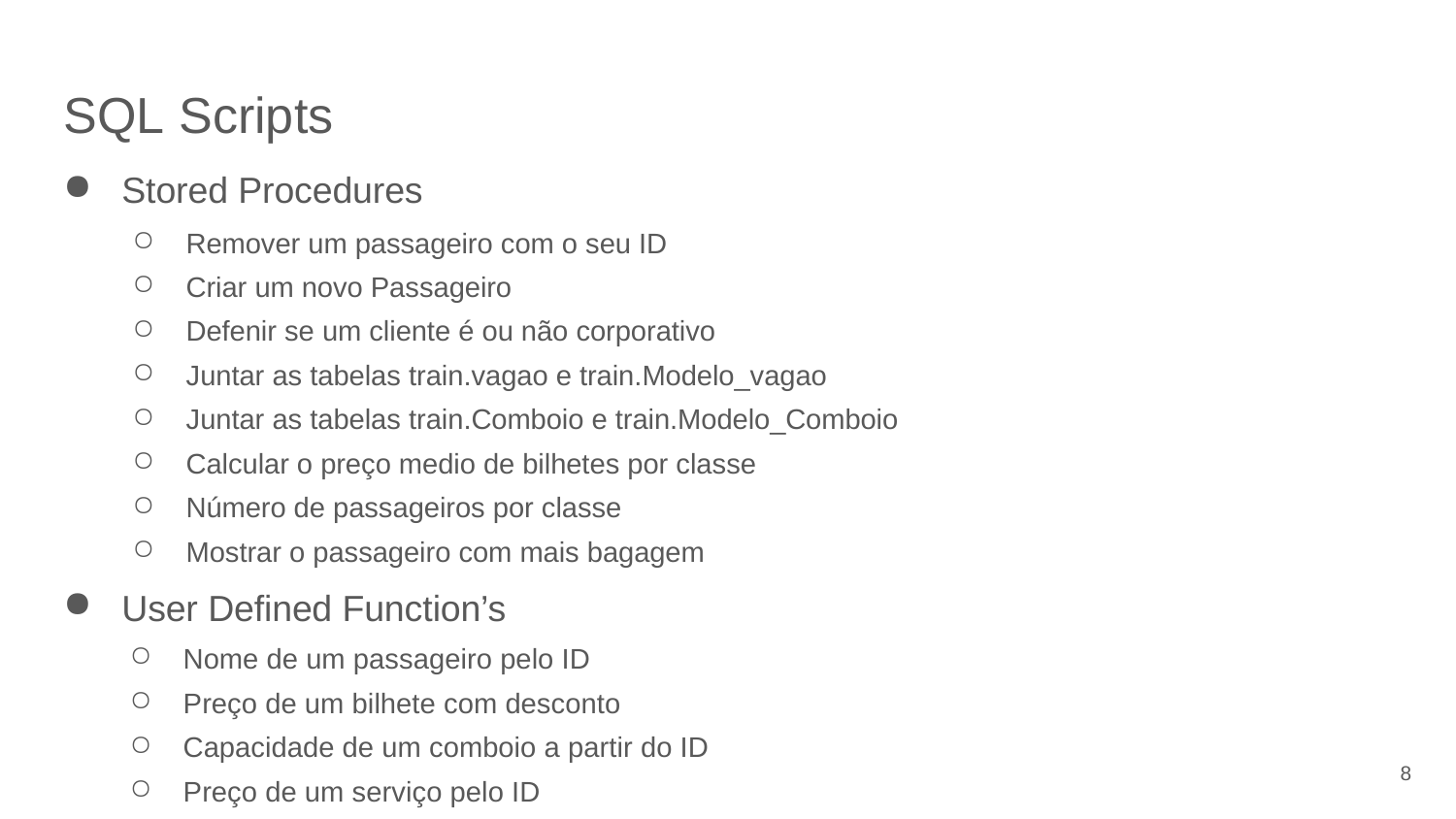

# SQL Scripts
Stored Procedures
Remover um passageiro com o seu ID
Criar um novo Passageiro
Defenir se um cliente é ou não corporativo
Juntar as tabelas train.vagao e train.Modelo_vagao
Juntar as tabelas train.Comboio e train.Modelo_Comboio
Calcular o preço medio de bilhetes por classe
Número de passageiros por classe
Mostrar o passageiro com mais bagagem

User Defined Function’s
Nome de um passageiro pelo ID
Preço de um bilhete com desconto
Capacidade de um comboio a partir do ID
Preço de um serviço pelo ID
8